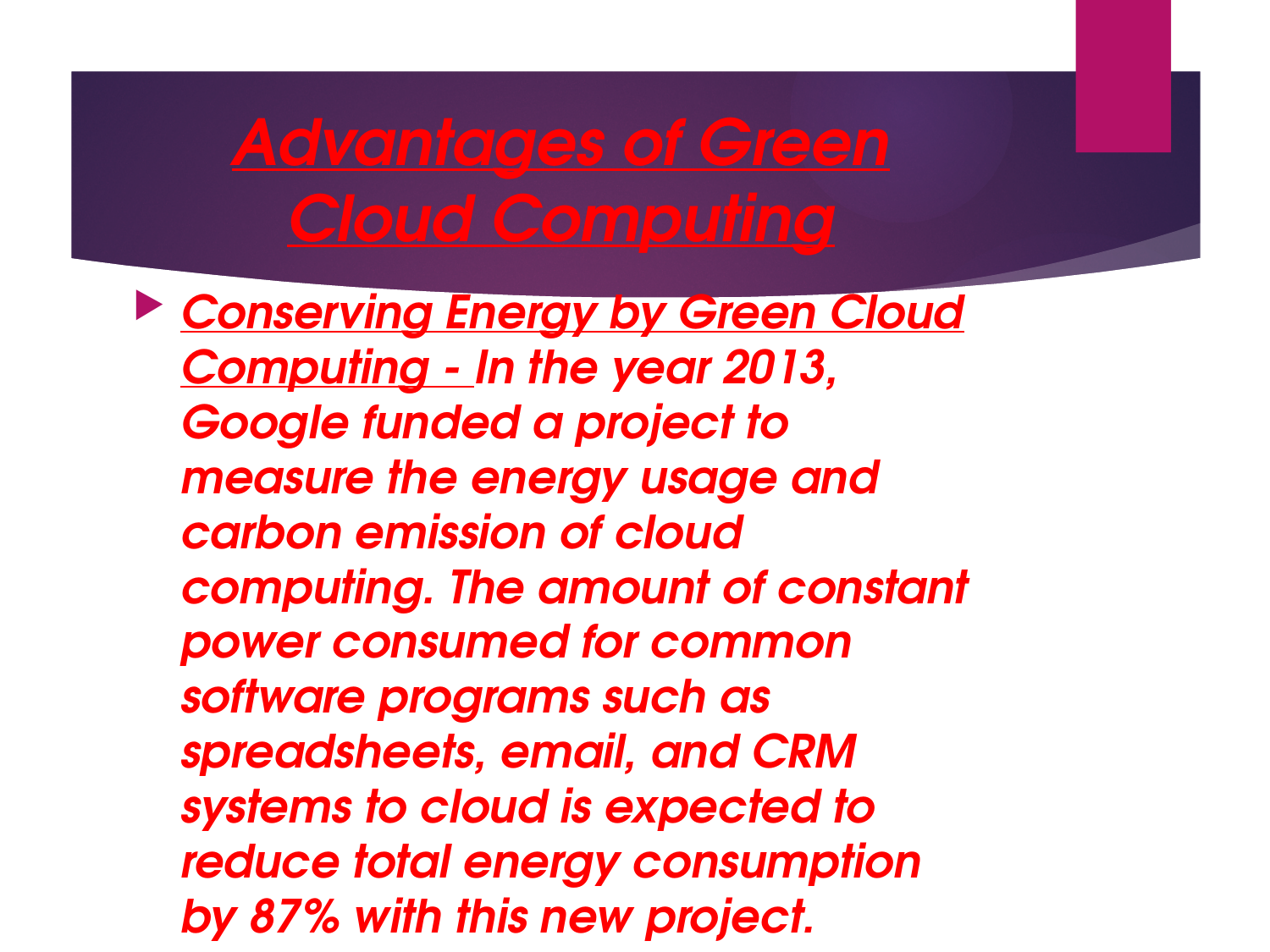

# Advantages of Green Cloud Computing
Conserving Energy by Green Cloud Computing - In the year 2013, Google funded a project to measure the energy usage and carbon emission of cloud computing. The amount of constant power consumed for common software programs such as spreadsheets, email, and CRM systems to cloud is expected to reduce total energy consumption by 87% with this new project.